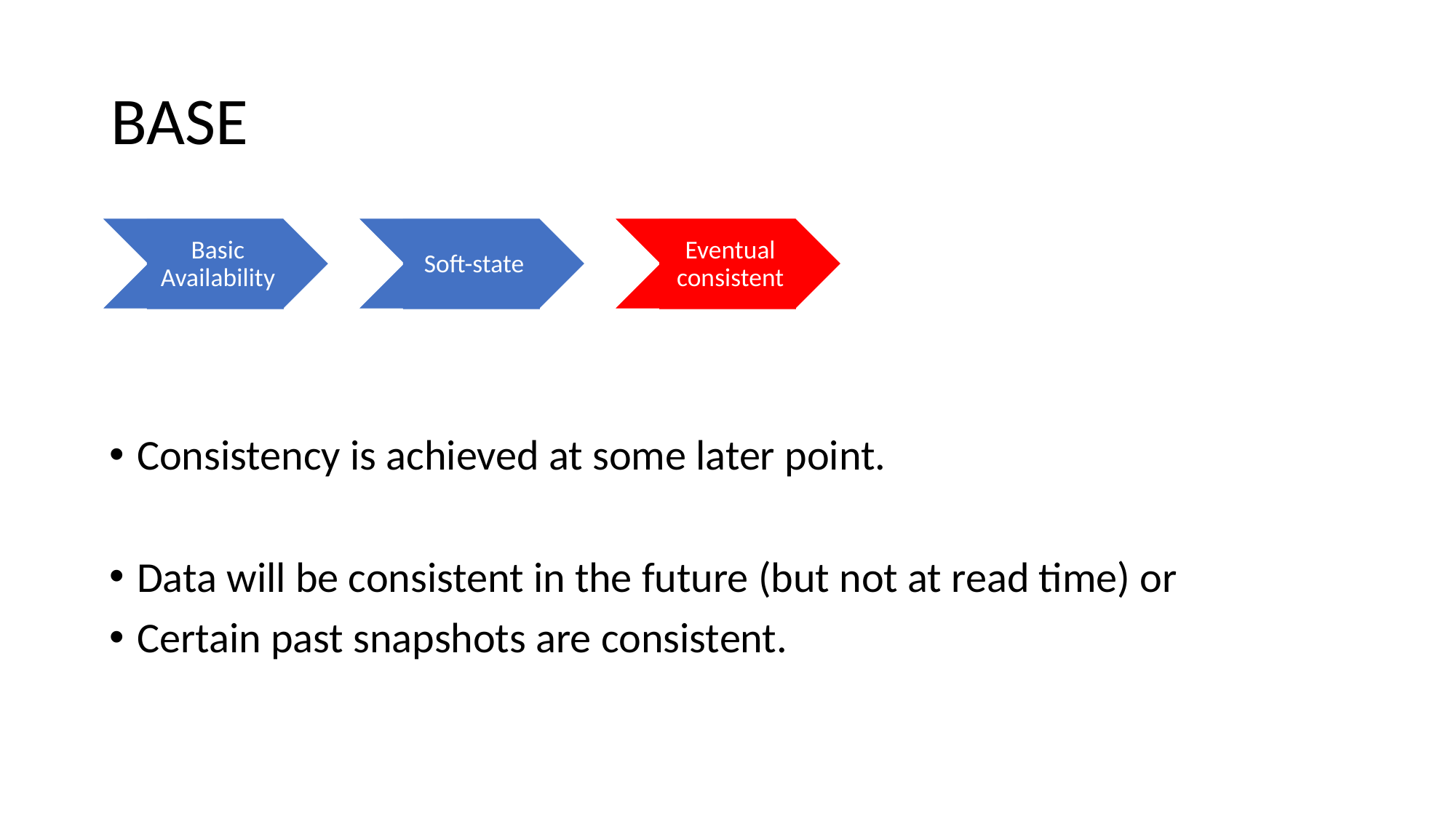

# BASE

Basic Availability

Soft-state

Eventual consistent

Consistency is achieved at some later point.

Data will be consistent in the future (but not at read time) or
Certain past snapshots are consistent.